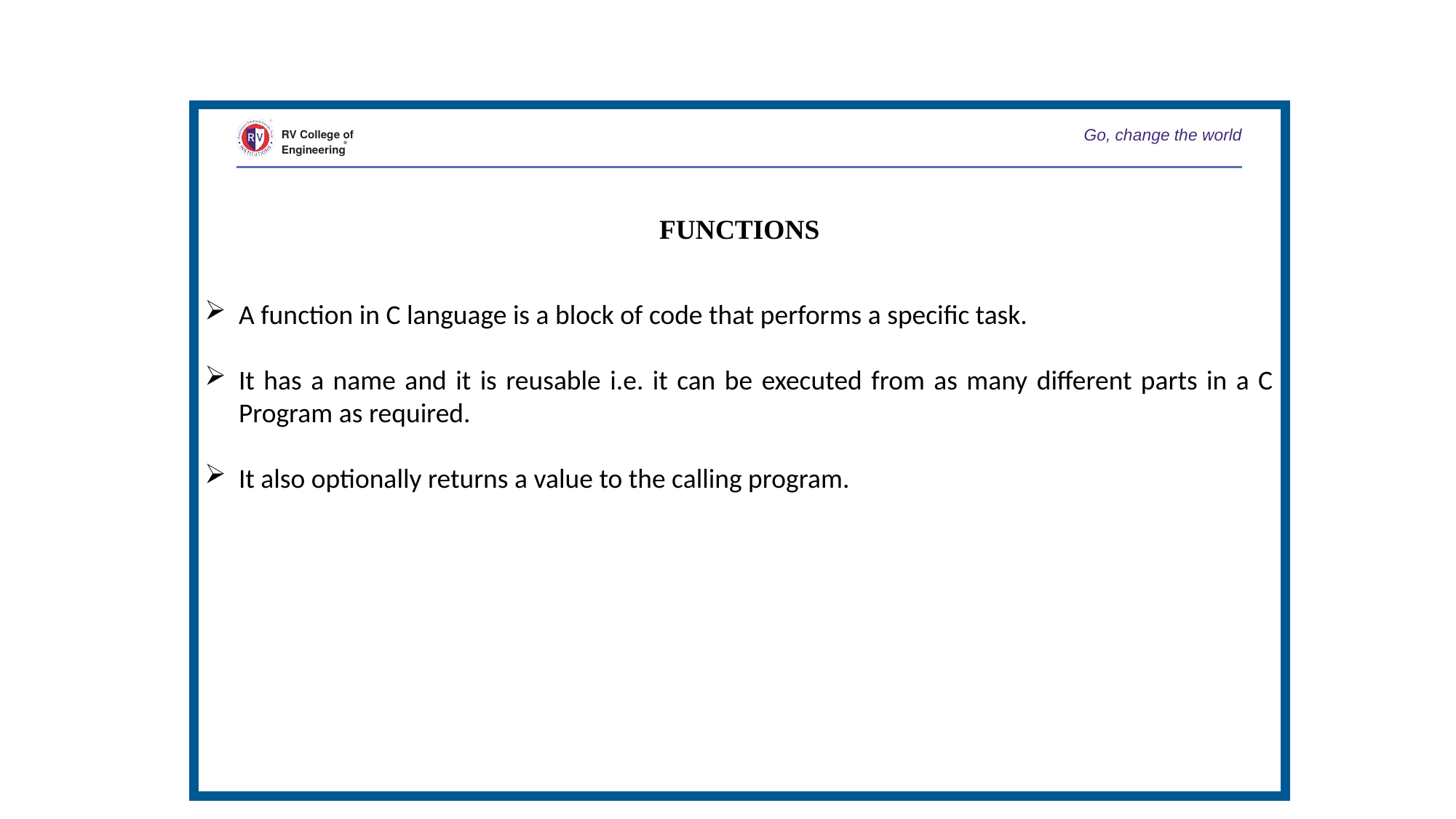

FUNCTIONS

A function in C language is a block of code that performs a specific task.

It has a name and it is reusable i.e. it can be executed from as many different parts in a C Program as required.

It also optionally returns a value to the calling program.

Go, change the world
RV College of
Engineering